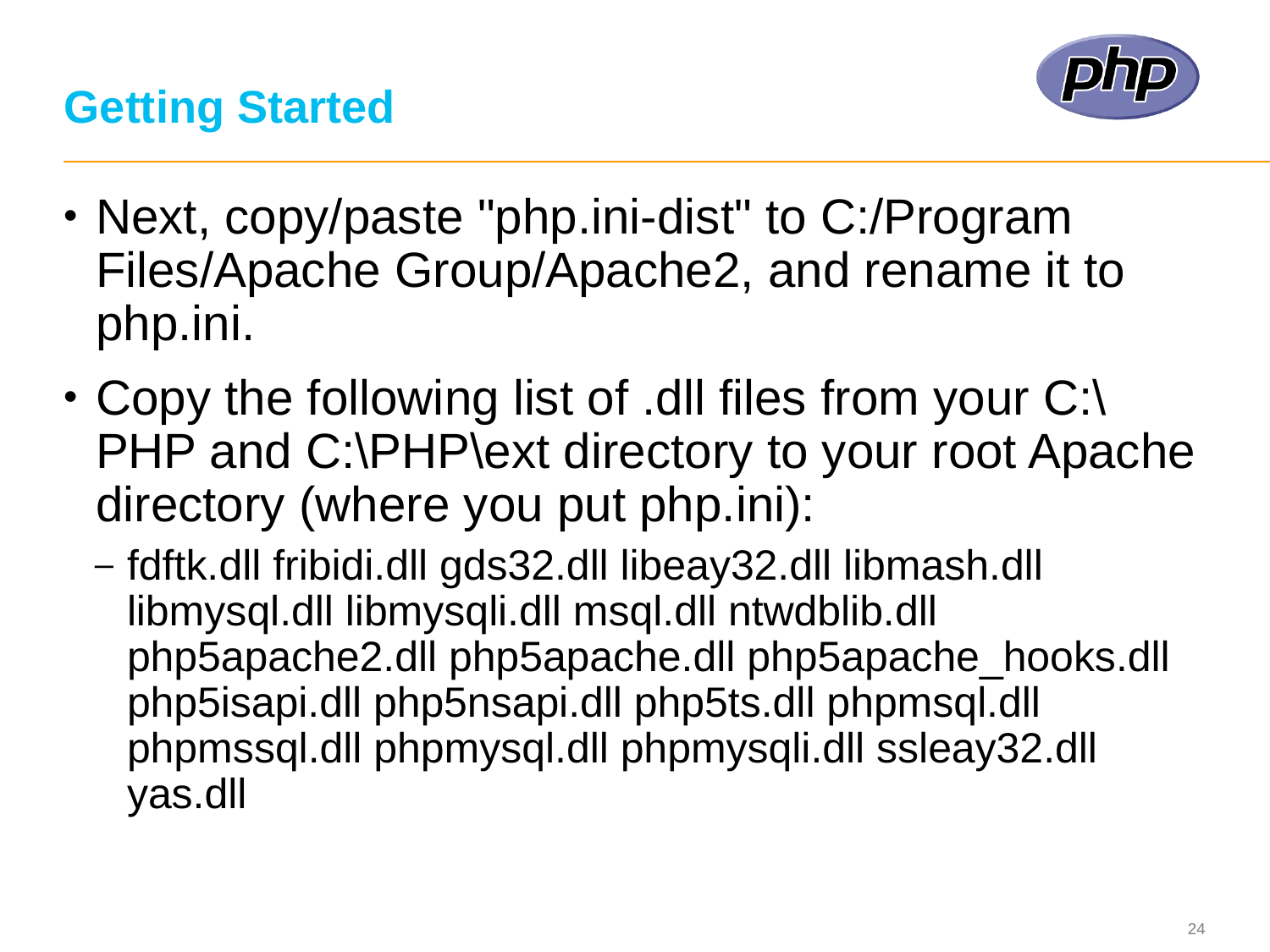

# Getting Started
Next, copy/paste "php.ini-dist" to C:/Program Files/Apache Group/Apache2, and rename it to php.ini.
Copy the following list of .dll files from your C:\PHP and C:\PHP\ext directory to your root Apache directory (where you put php.ini):
fdftk.dll fribidi.dll gds32.dll libeay32.dll libmash.dll libmysql.dll libmysqli.dll msql.dll ntwdblib.dll php5apache2.dll php5apache.dll php5apache_hooks.dll php5isapi.dll php5nsapi.dll php5ts.dll phpmsql.dll phpmssql.dll phpmysql.dll phpmysqli.dll ssleay32.dll yas.dll